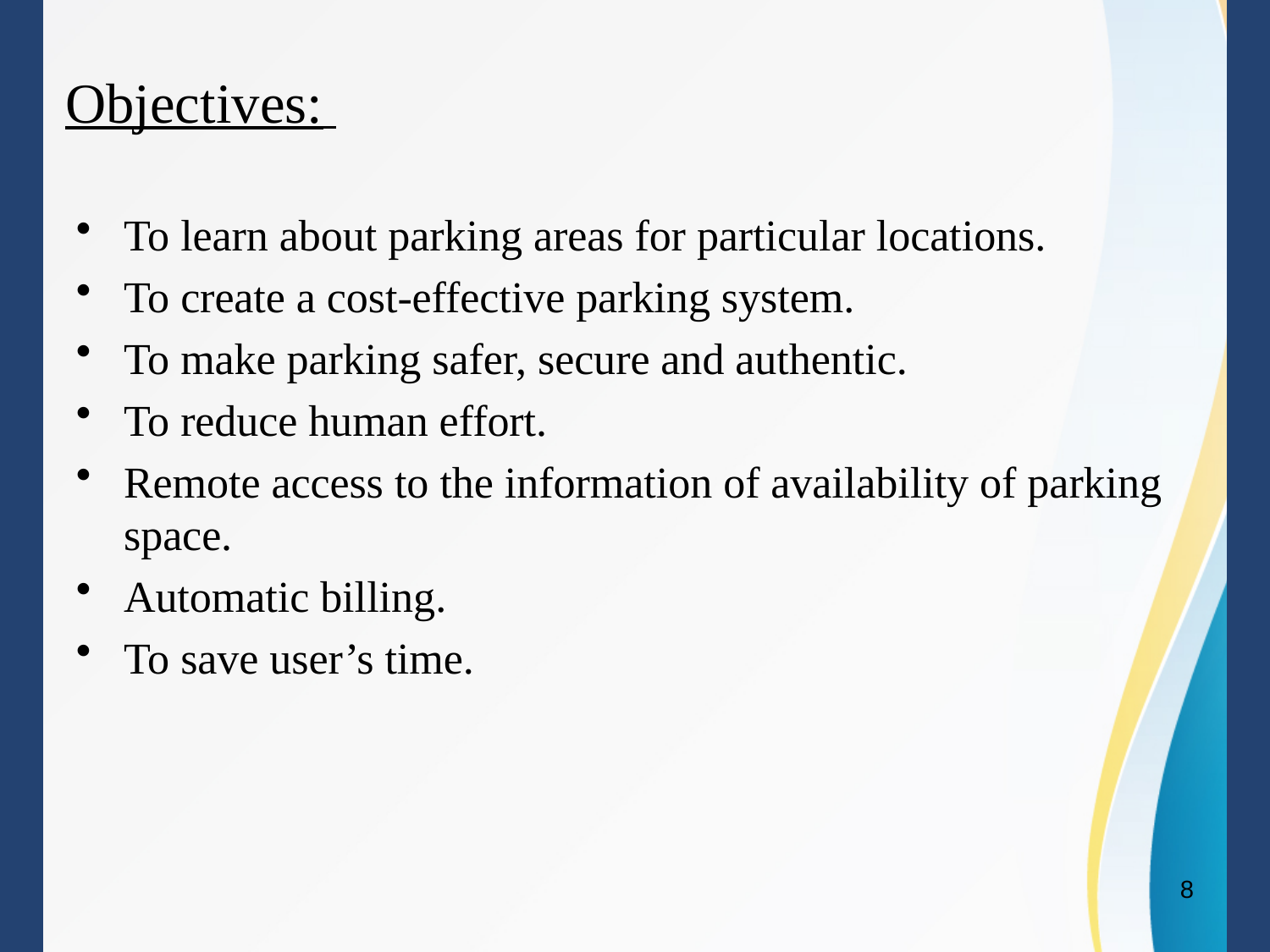

# Objectives:
To learn about parking areas for particular locations.
To create a cost-effective parking system.
To make parking safer, secure and authentic.
To reduce human effort.
Remote access to the information of availability of parking space.
Automatic billing.
To save user’s time.

8